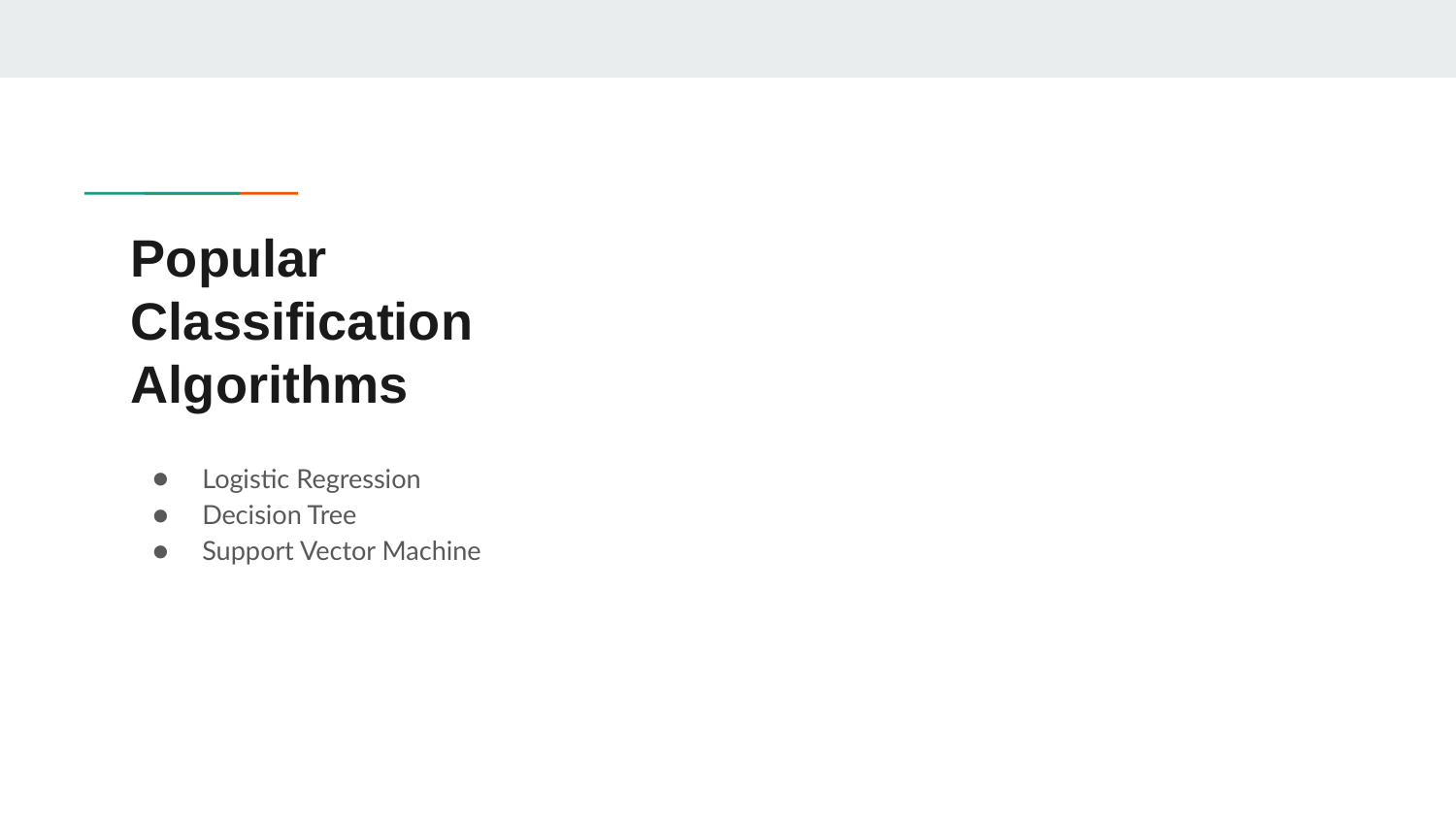

# Popular Classification Algorithms
Logistic Regression
Decision Tree
Support Vector Machine